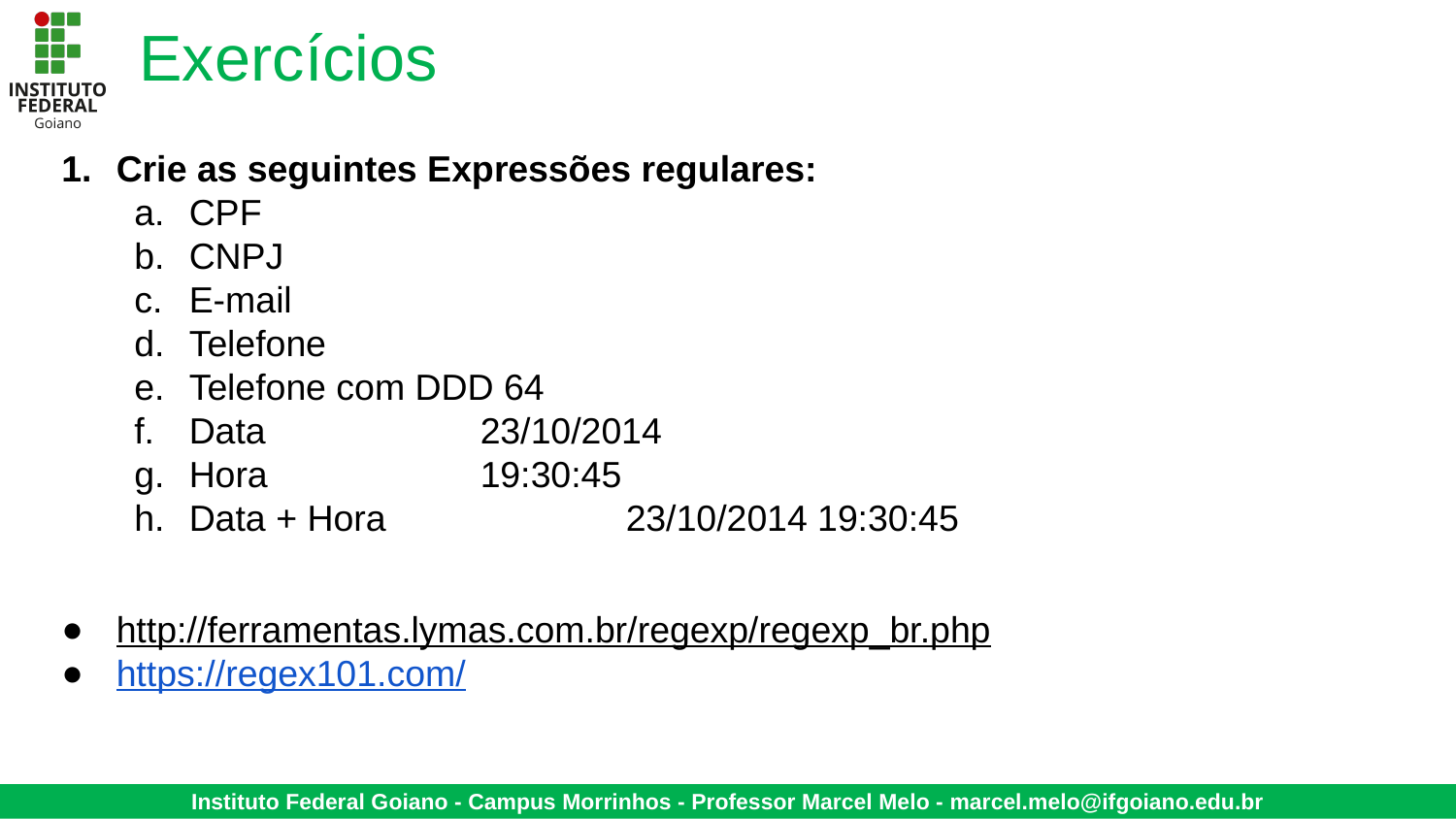

# Exercícios
Crie as seguintes Expressões regulares:
CPF
CNPJ
E-mail
Telefone
Telefone com DDD 64
Data  		23/10/2014
Hora 		19:30:45
Data + Hora  		23/10/2014 19:30:45

http://ferramentas.lymas.com.br/regexp/regexp_br.php
https://regex101.com/